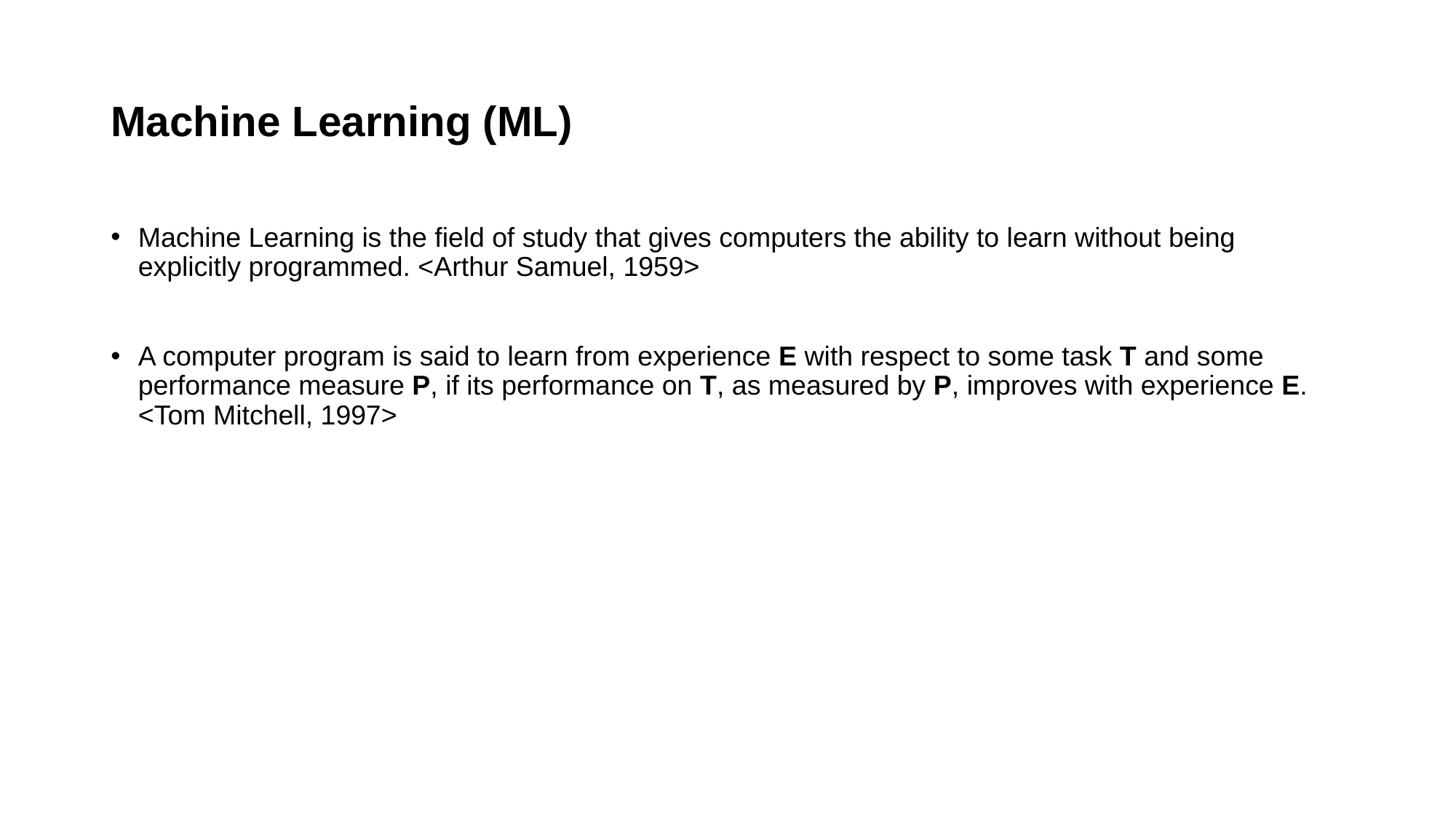

# Machine Learning (ML)
Machine Learning is the field of study that gives computers the ability to learn without being explicitly programmed. <Arthur Samuel, 1959>

A computer program is said to learn from experience E with respect to some task T and some performance measure P, if its performance on T, as measured by P, improves with experience E. <Tom Mitchell, 1997>